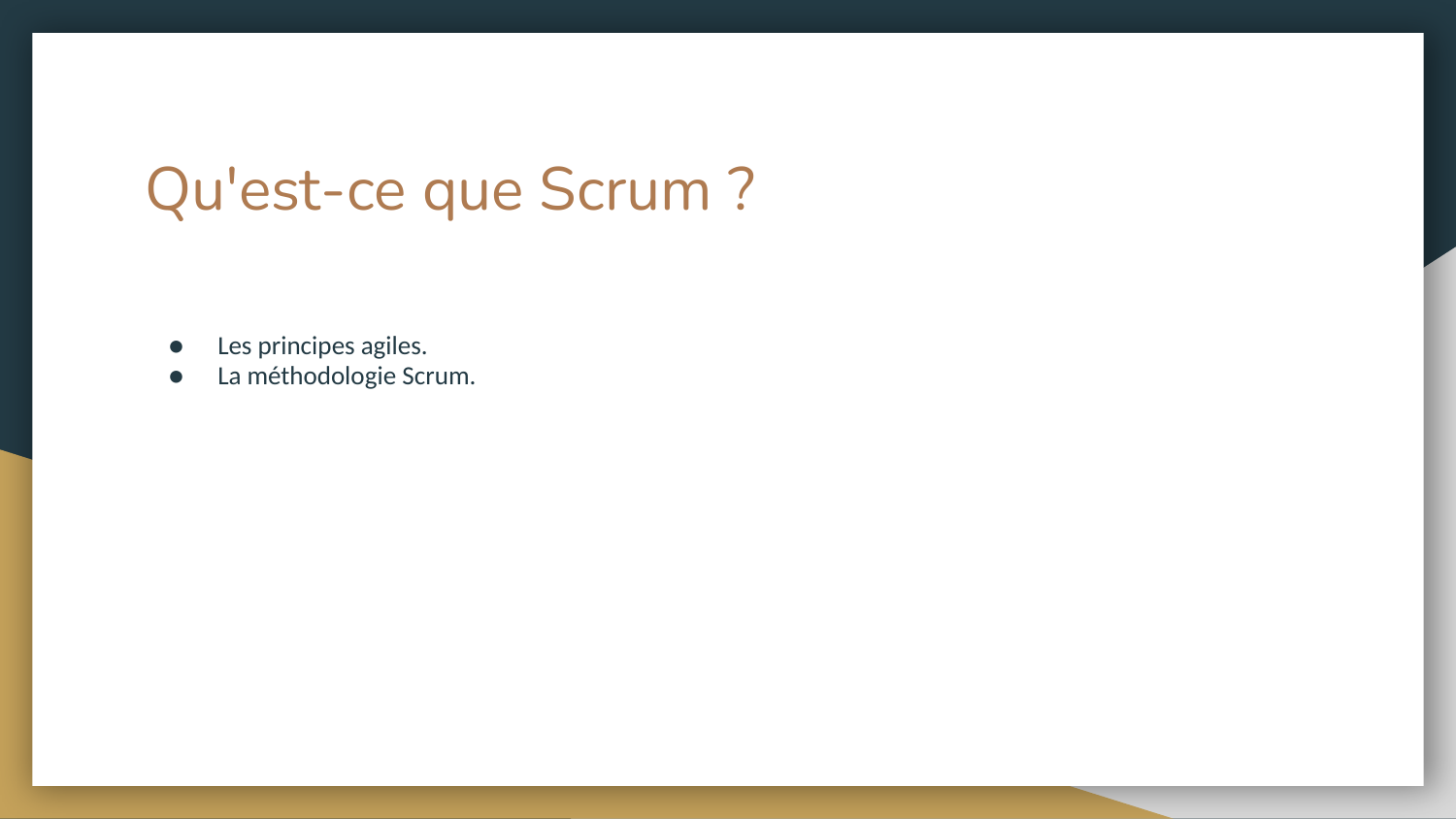

# Qu'est-ce que Scrum ?
Les principes agiles.
La méthodologie Scrum.